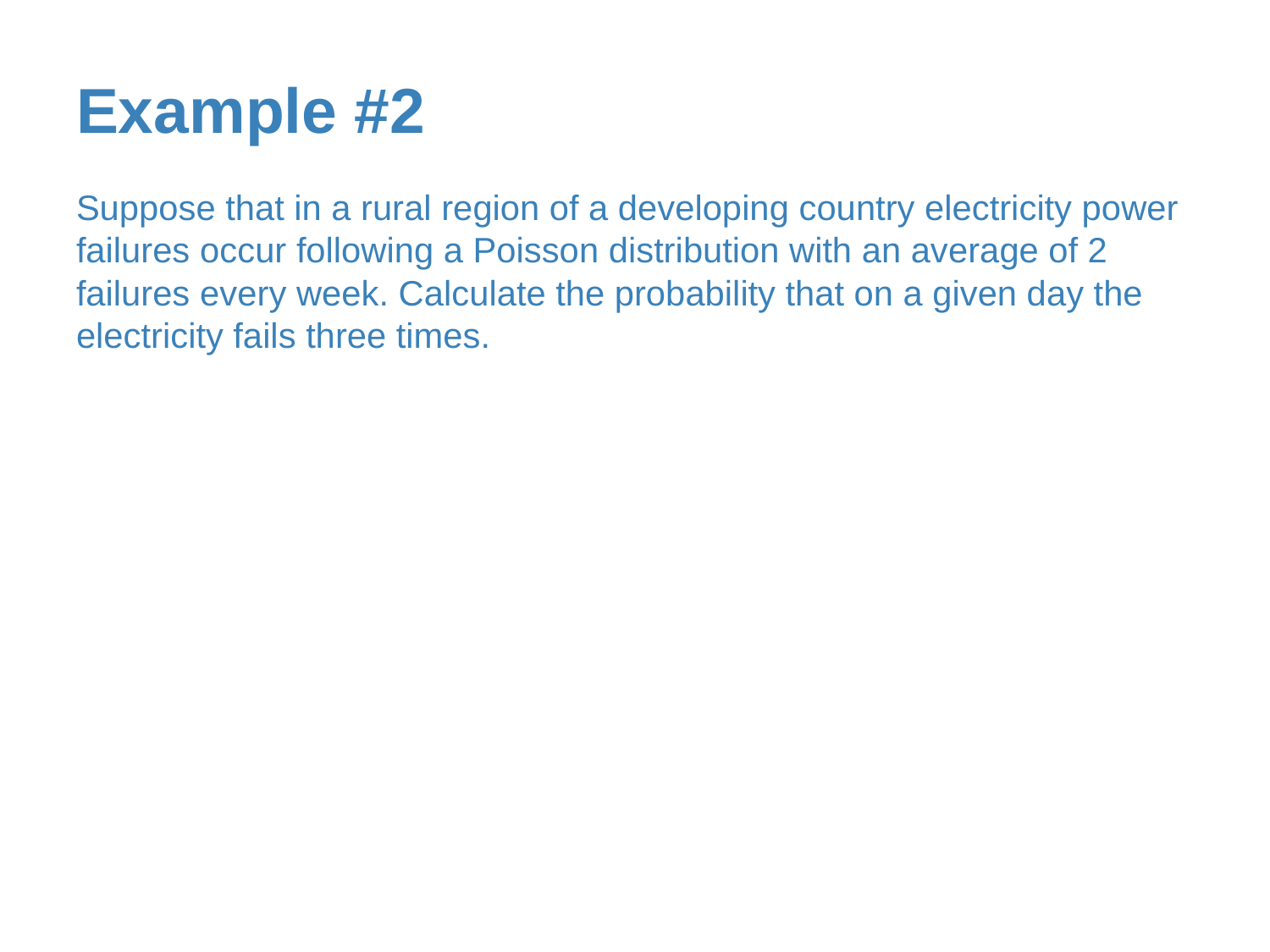

# Example #2
Suppose that in a rural region of a developing country electricity power failures occur following a Poisson distribution with an average of 2 failures every week. Calculate the probability that on a given day the electricity fails three times.